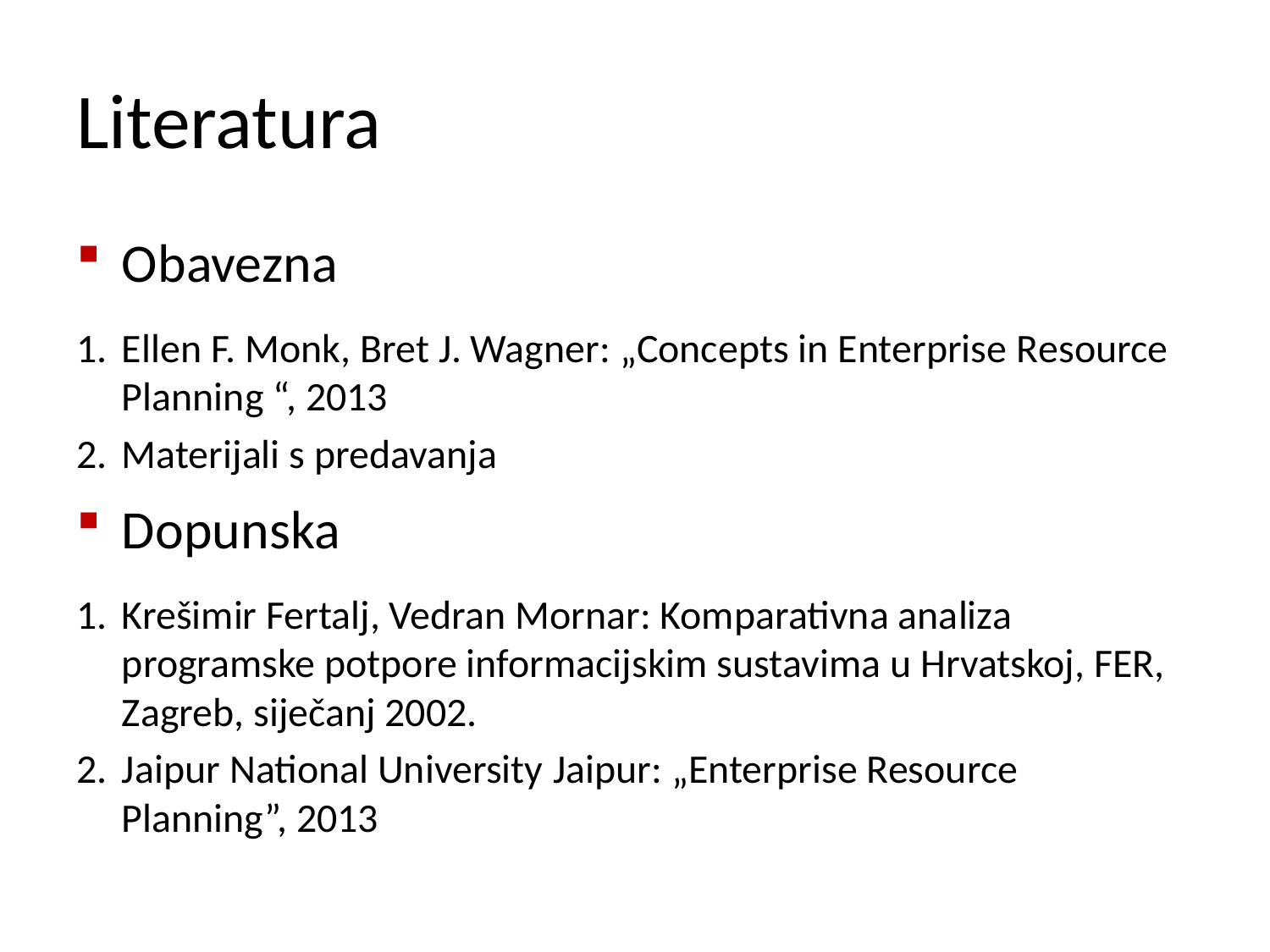

# Literatura
Obavezna
Ellen F. Monk, Bret J. Wagner: „Concepts in Enterprise Resource Planning “, 2013
Materijali s predavanja

Dopunska
Krešimir Fertalj, Vedran Mornar: Komparativna analiza programske potpore informacijskim sustavima u Hrvatskoj, FER, Zagreb, siječanj 2002.
Jaipur National University Jaipur: „Enterprise Resource Planning”, 2013